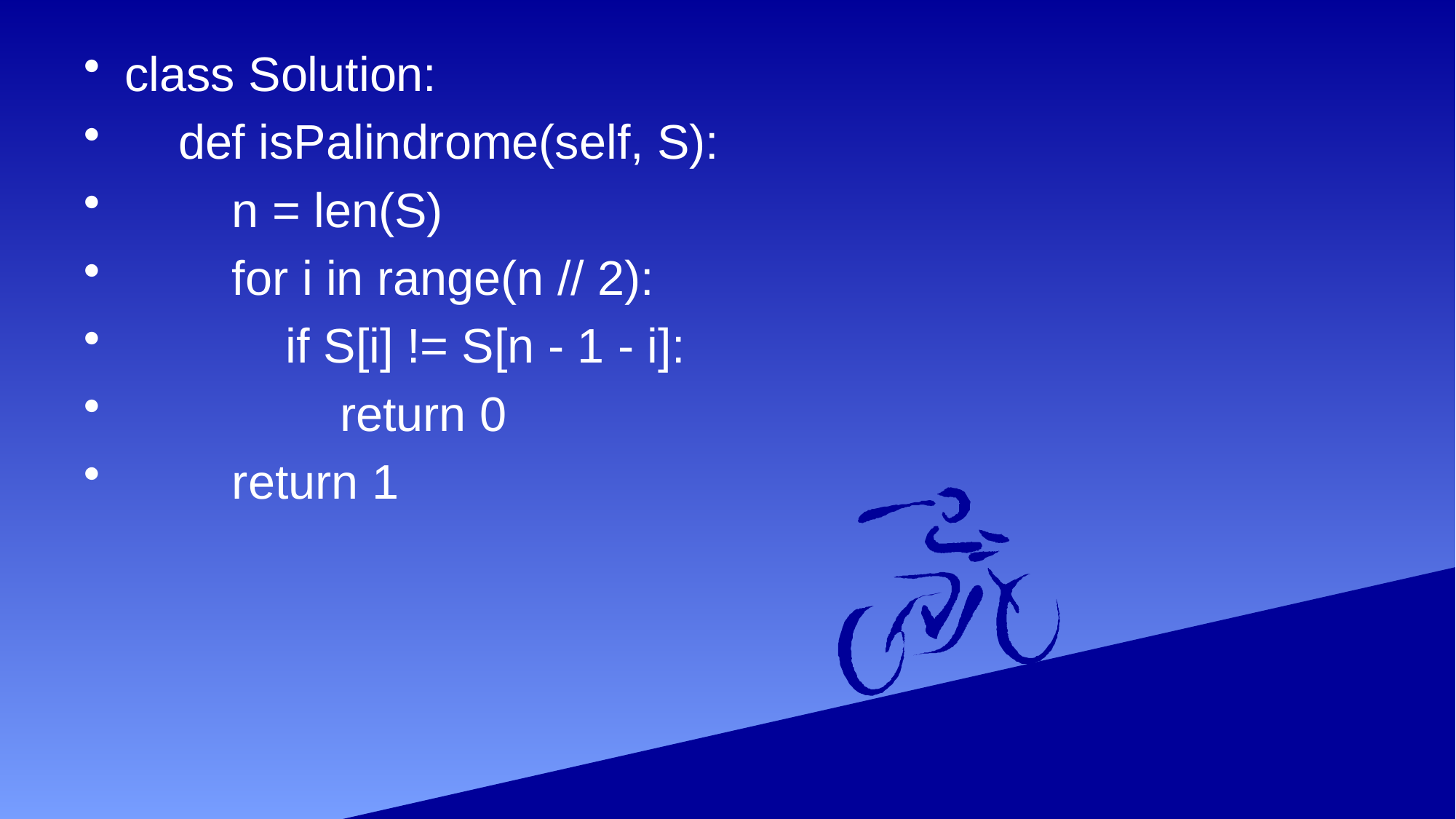

class Solution:
    def isPalindrome(self, S):
        n = len(S)
        for i in range(n // 2):
            if S[i] != S[n - 1 - i]:
                return 0
        return 1